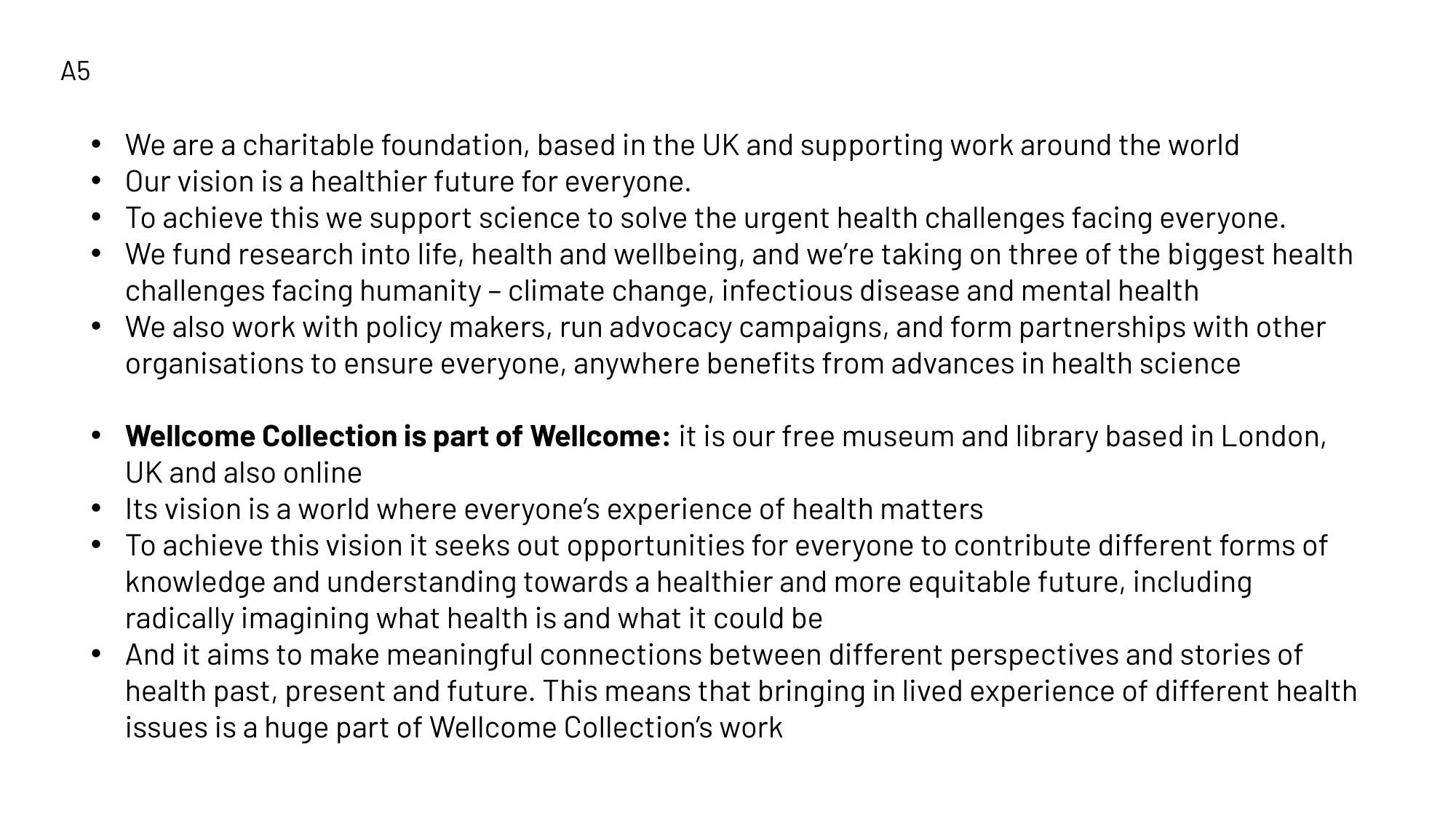

A5
We are a charitable foundation, based in the UK and supporting work around the world
Our vision is a healthier future for everyone.
To achieve this we support science to solve the urgent health challenges facing everyone.
We fund research into life, health and wellbeing, and we’re taking on three of the biggest health challenges facing humanity – climate change, infectious disease and mental health
We also work with policy makers, run advocacy campaigns, and form partnerships with other organisations to ensure everyone, anywhere benefits from advances in health science

Wellcome Collection is part of Wellcome: it is our free museum and library based in London, UK and also online
Its vision is a world where everyone’s experience of health matters
To achieve this vision it seeks out opportunities for everyone to contribute different forms of knowledge and understanding towards a healthier and more equitable future, including radically imagining what health is and what it could be
And it aims to make meaningful connections between different perspectives and stories of health past, present and future. This means that bringing in lived experience of different health issues is a huge part of Wellcome Collection’s work